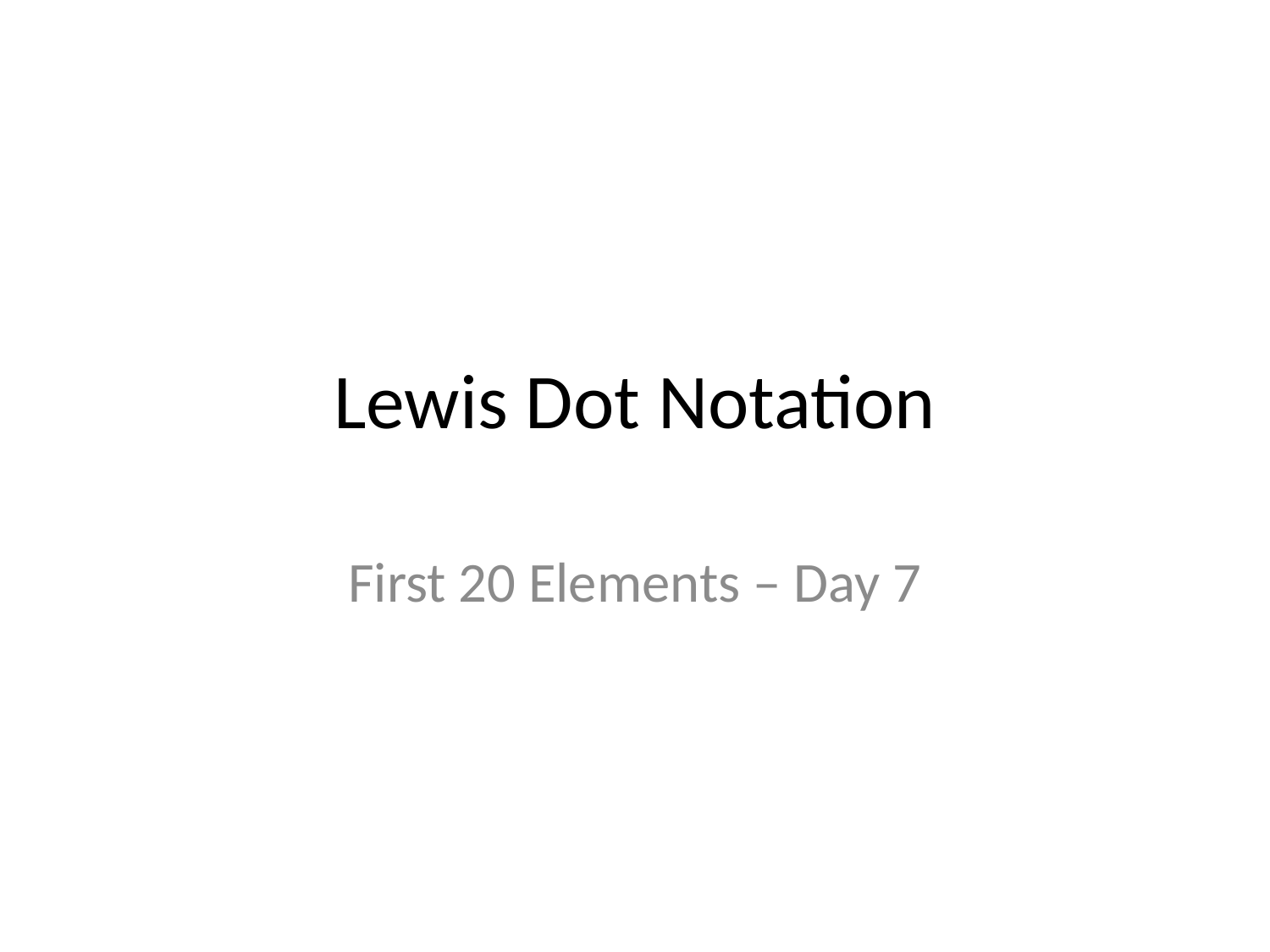

# Lewis Dot Notation
First 20 Elements – Day 7